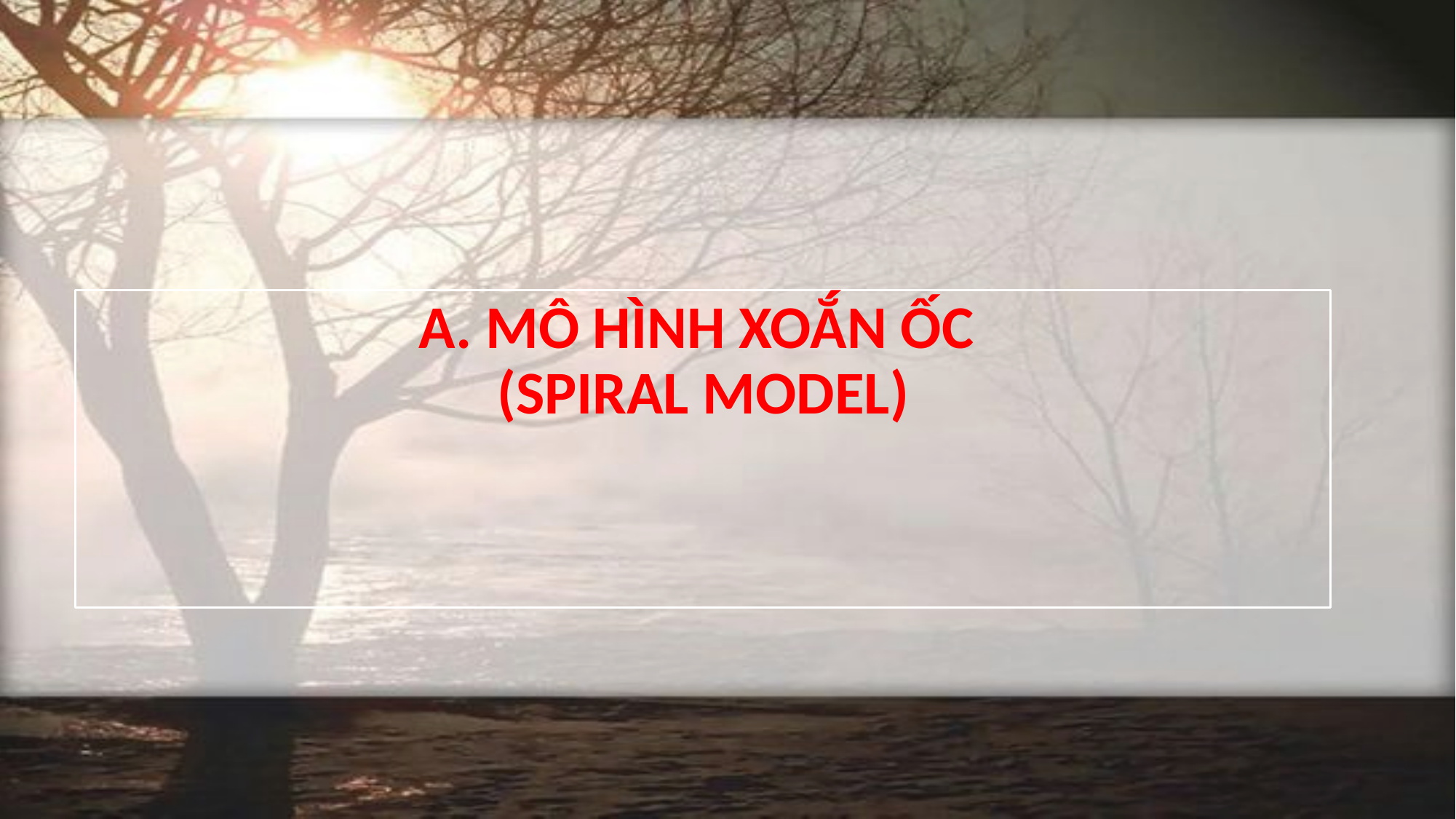

#
A. MÔ HÌNH XOẮN ỐC
(SPIRAL MODEL)